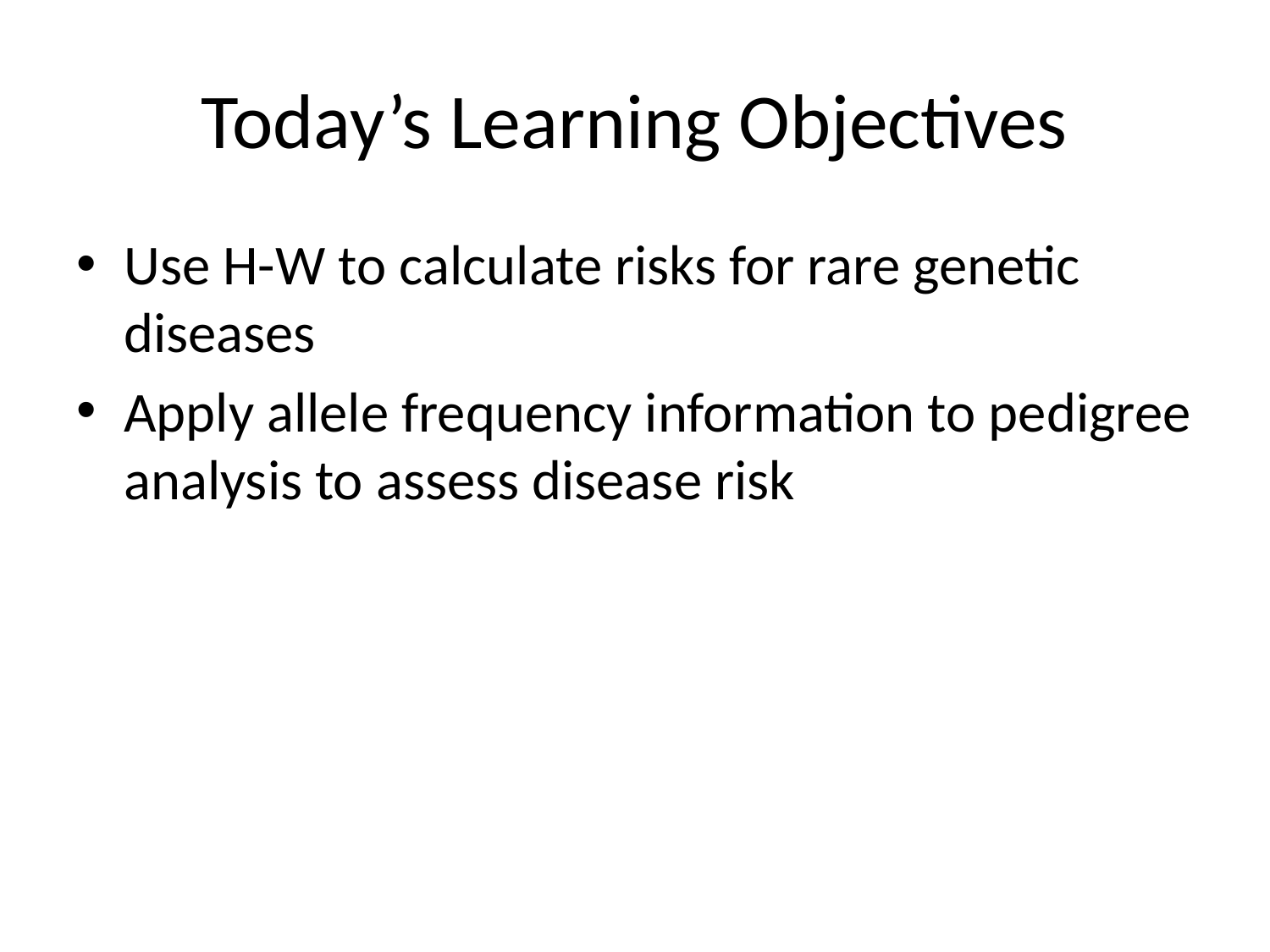

# Today’s Learning Objectives
Use H-W to calculate risks for rare genetic diseases
Apply allele frequency information to pedigree analysis to assess disease risk